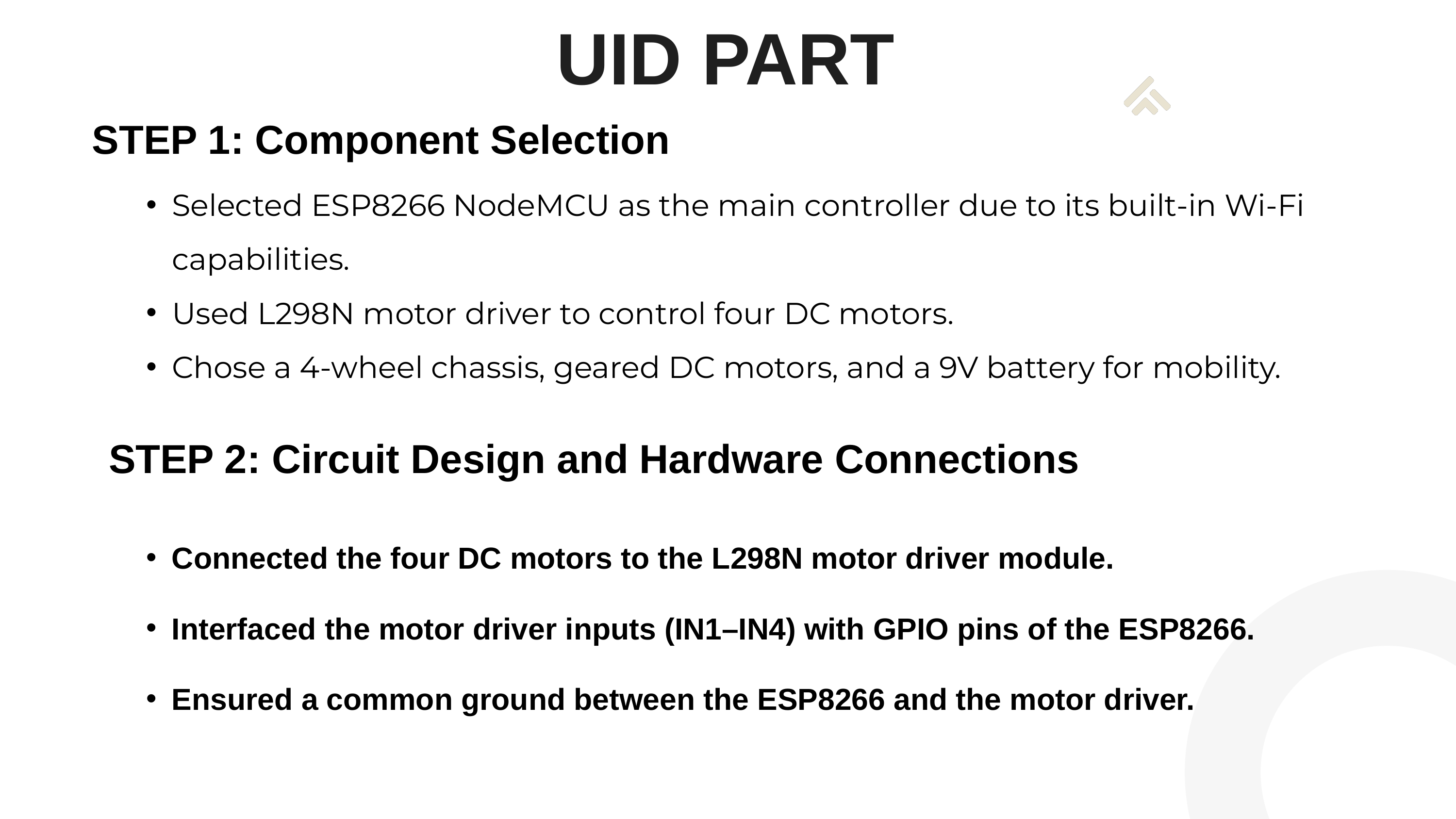

UID PART
STATISTIC

Thynk Unlimited
STEP 1: Component Selection
Selected ESP8266 NodeMCU as the main controller due to its built-in Wi-Fi capabilities.
Used L298N motor driver to control four DC motors.
Chose a 4-wheel chassis, geared DC motors, and a 9V battery for mobility.
STEP 2: Circuit Design and Hardware Connections
Connected the four DC motors to the L298N motor driver module.
Interfaced the motor driver inputs (IN1–IN4) with GPIO pins of the ESP8266.
Ensured a common ground between the ESP8266 and the motor driver.